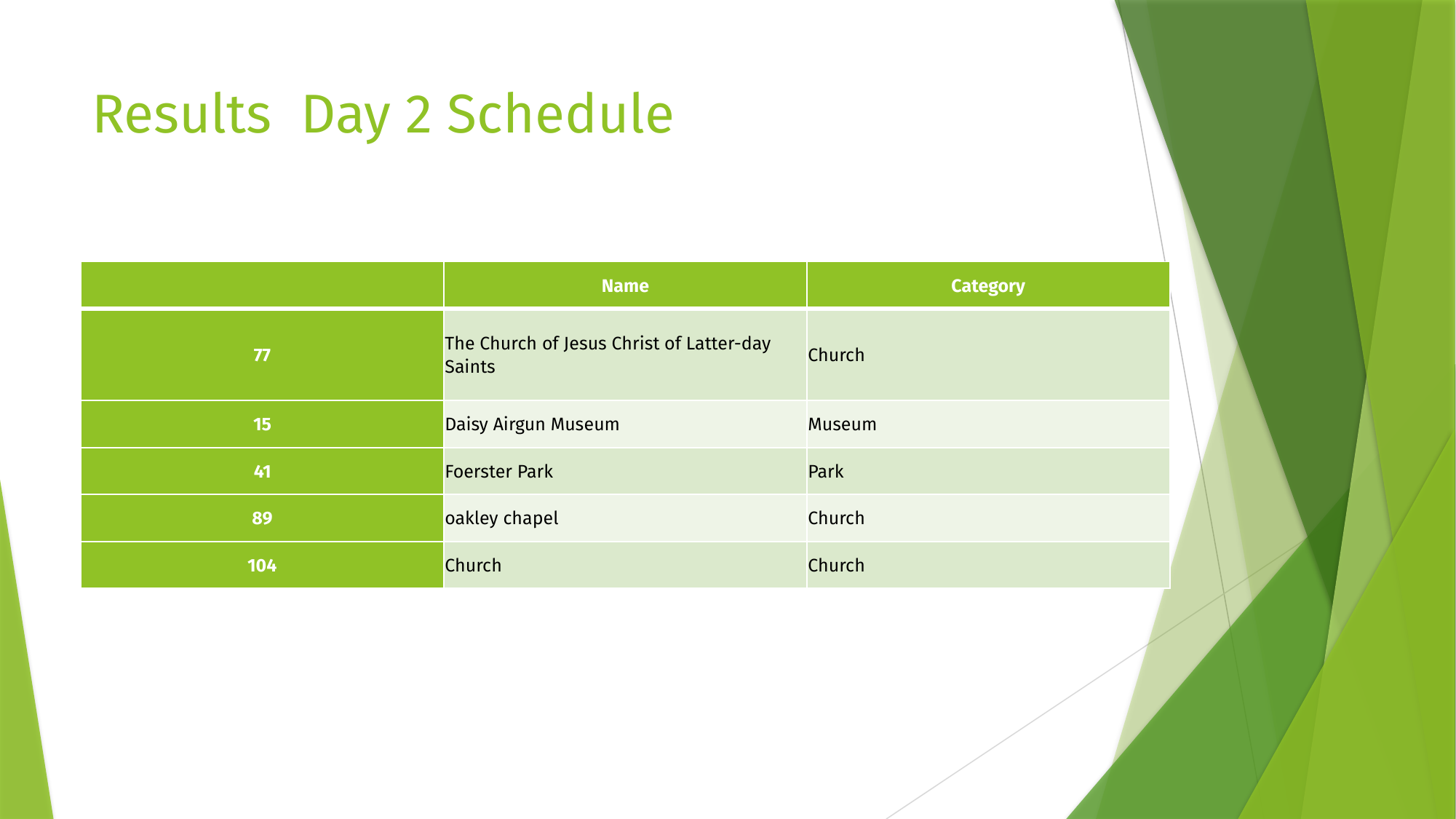

# Results  Day 2 Schedule
|  | Name | Category |
| --- | --- | --- |
| 77 | The Church of Jesus Christ of Latter-day Saints | Church |
| 15 | Daisy Airgun Museum | Museum |
| 41 | Foerster Park | Park |
| 89 | oakley chapel | Church |
| 104 | Church | Church |